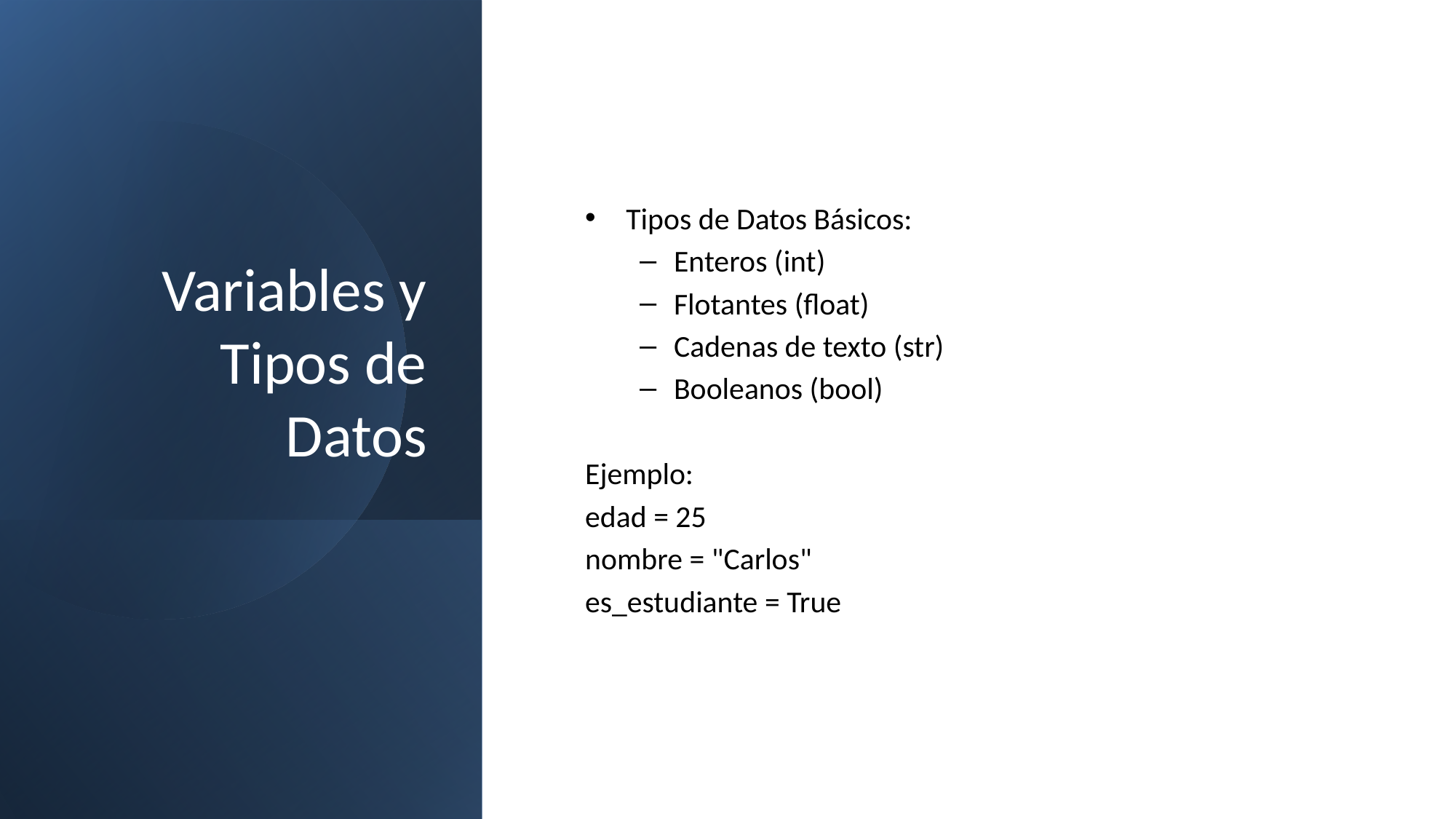

# Variables y Tipos de Datos
Tipos de Datos Básicos:
Enteros (int)
Flotantes (float)
Cadenas de texto (str)
Booleanos (bool)

Ejemplo:
edad = 25
nombre = "Carlos"
es_estudiante = True